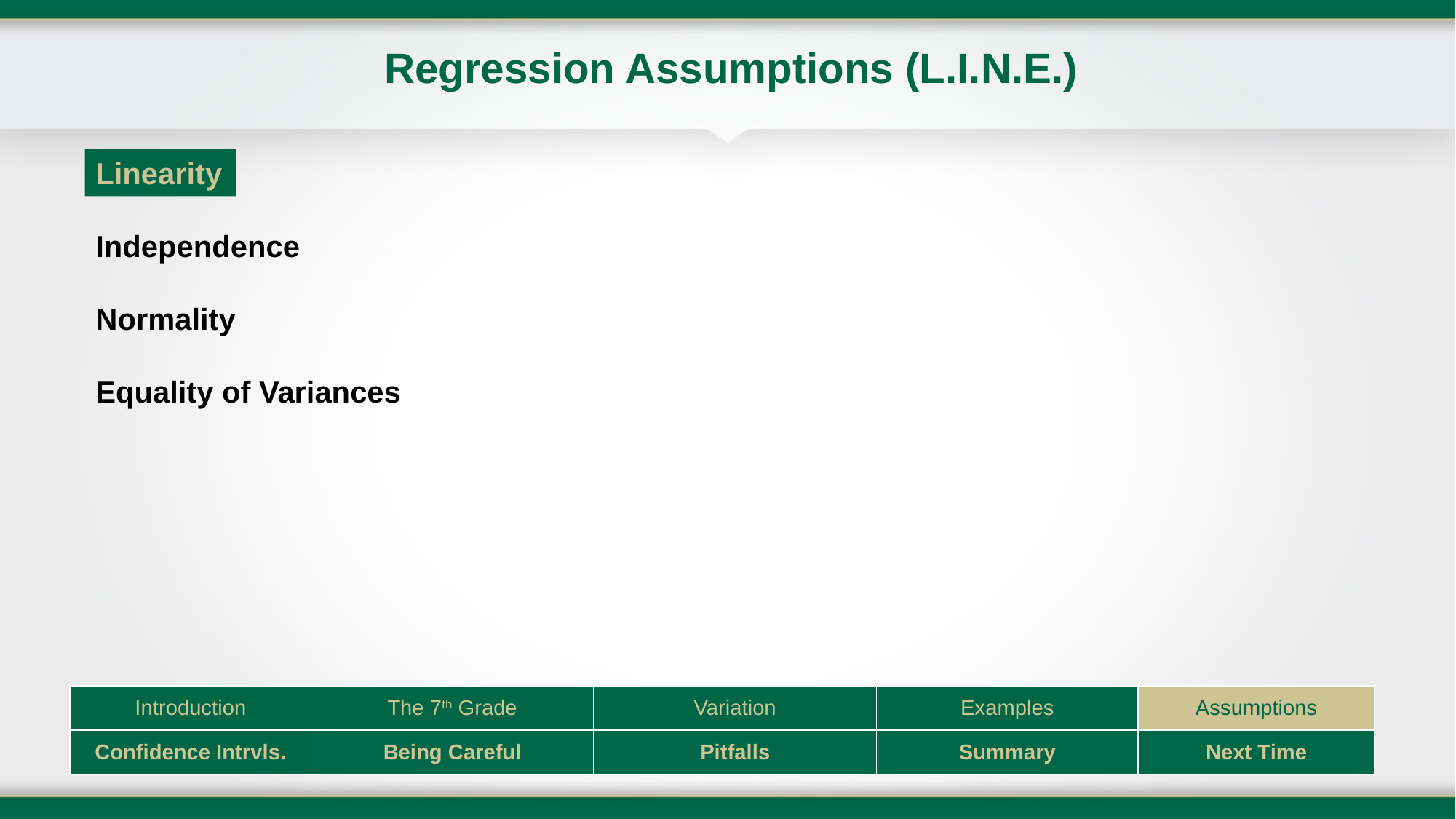

# Regression Assumptions (L.I.N.E.)

Linearity
Independence
Normality
Equality of Variances

| Introduction | The 7th Grade | Variation | Examples | Assumptions |
| --- | --- | --- | --- | --- |
| Confidence Intrvls. | Being Careful | Pitfalls | Summary | Next Time |